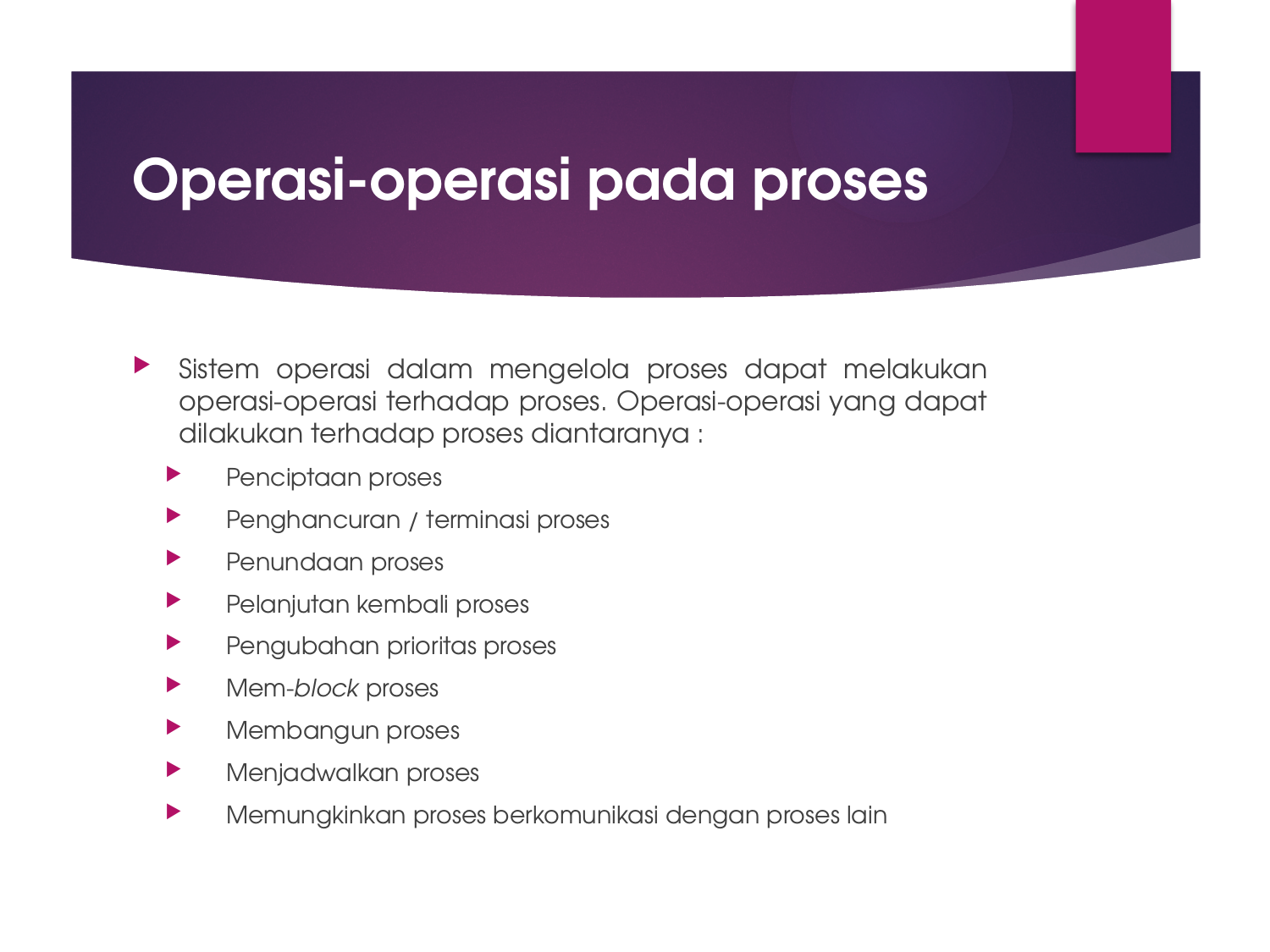

# Operasi-operasi pada proses
Sistem operasi dalam mengelola proses dapat melakukan operasi-operasi terhadap proses. Operasi-operasi yang dapat dilakukan terhadap proses diantaranya :
Penciptaan proses
Penghancuran / terminasi proses
Penundaan proses
Pelanjutan kembali proses
Pengubahan prioritas proses
Mem-block proses
Membangun proses
Menjadwalkan proses
Memungkinkan proses berkomunikasi dengan proses lain